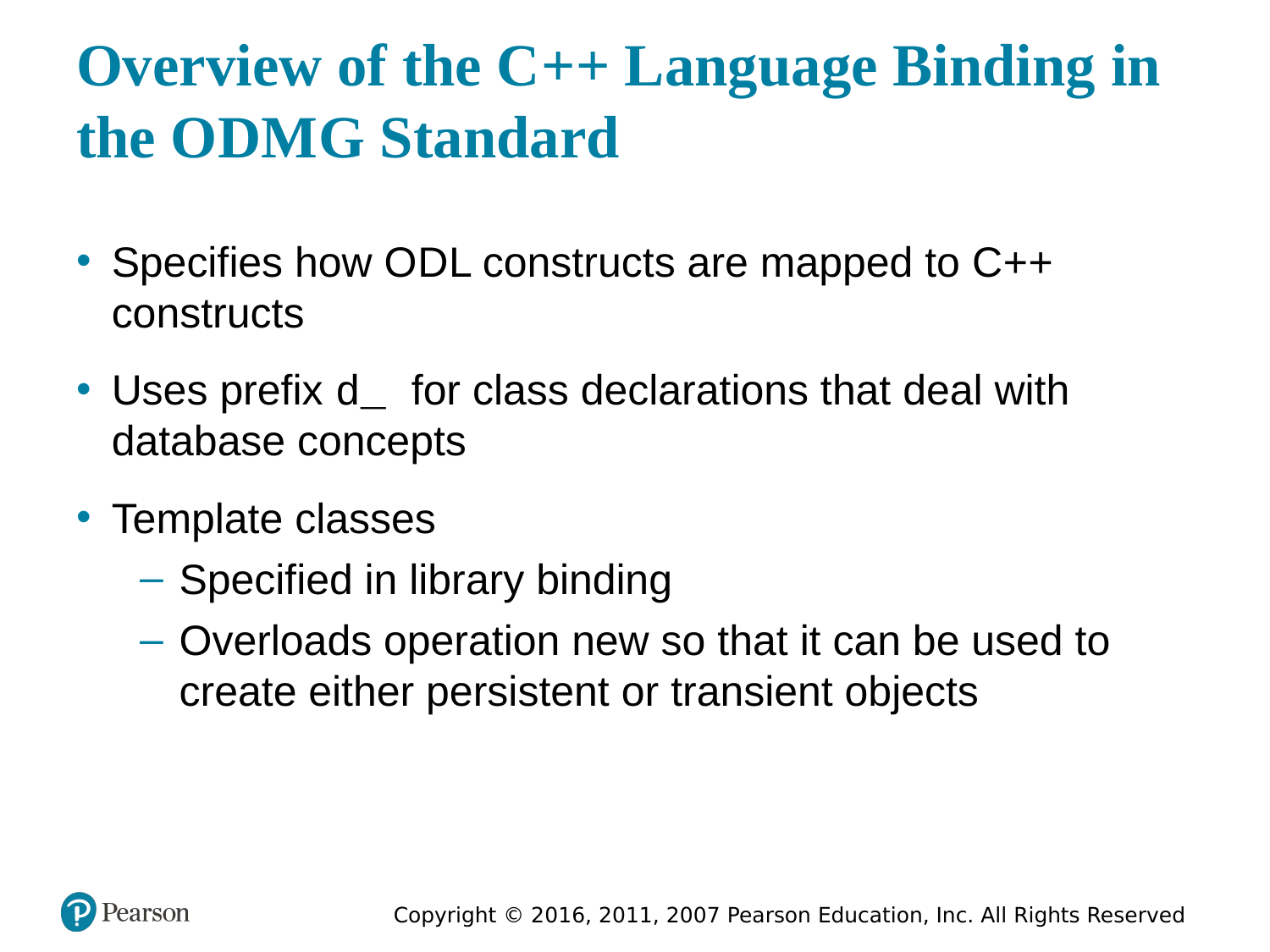

# Overview of the C + + Language Binding in the O D M G Standard
Specifies how O D L constructs are mapped to C + + constructs
Uses prefix d_ for class declarations that deal with database concepts
Template classes
Specified in library binding
Overloads operation new so that it can be used to create either persistent or transient objects